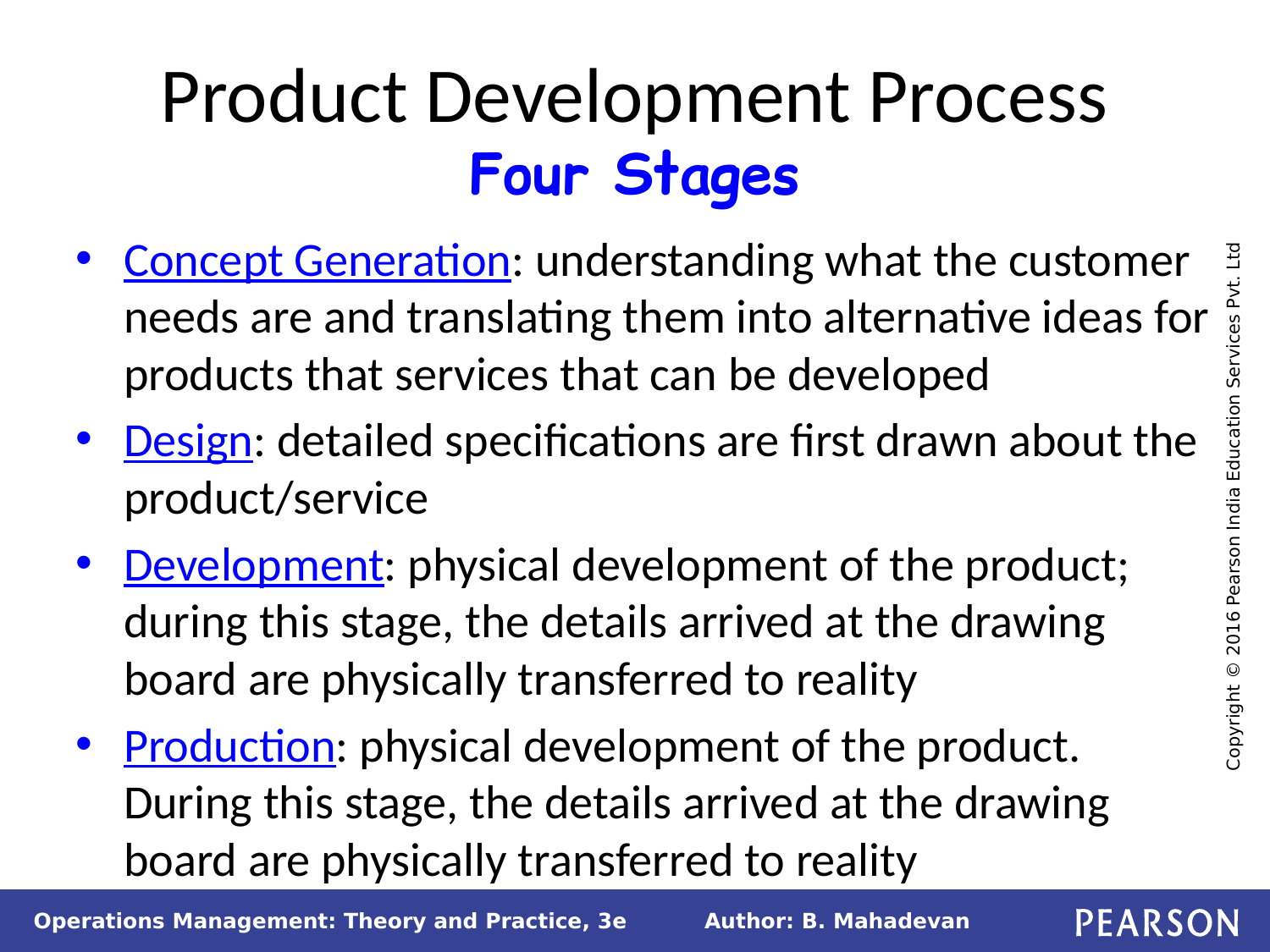

# Product Development Process Four Stages
Concept Generation: understanding what the customer needs are and translating them into alternative ideas for products that services that can be developed
Design: detailed specifications are first drawn about the product/service
Development: physical development of the product; during this stage, the details arrived at the drawing board are physically transferred to reality
Production: physical development of the product. During this stage, the details arrived at the drawing board are physically transferred to reality